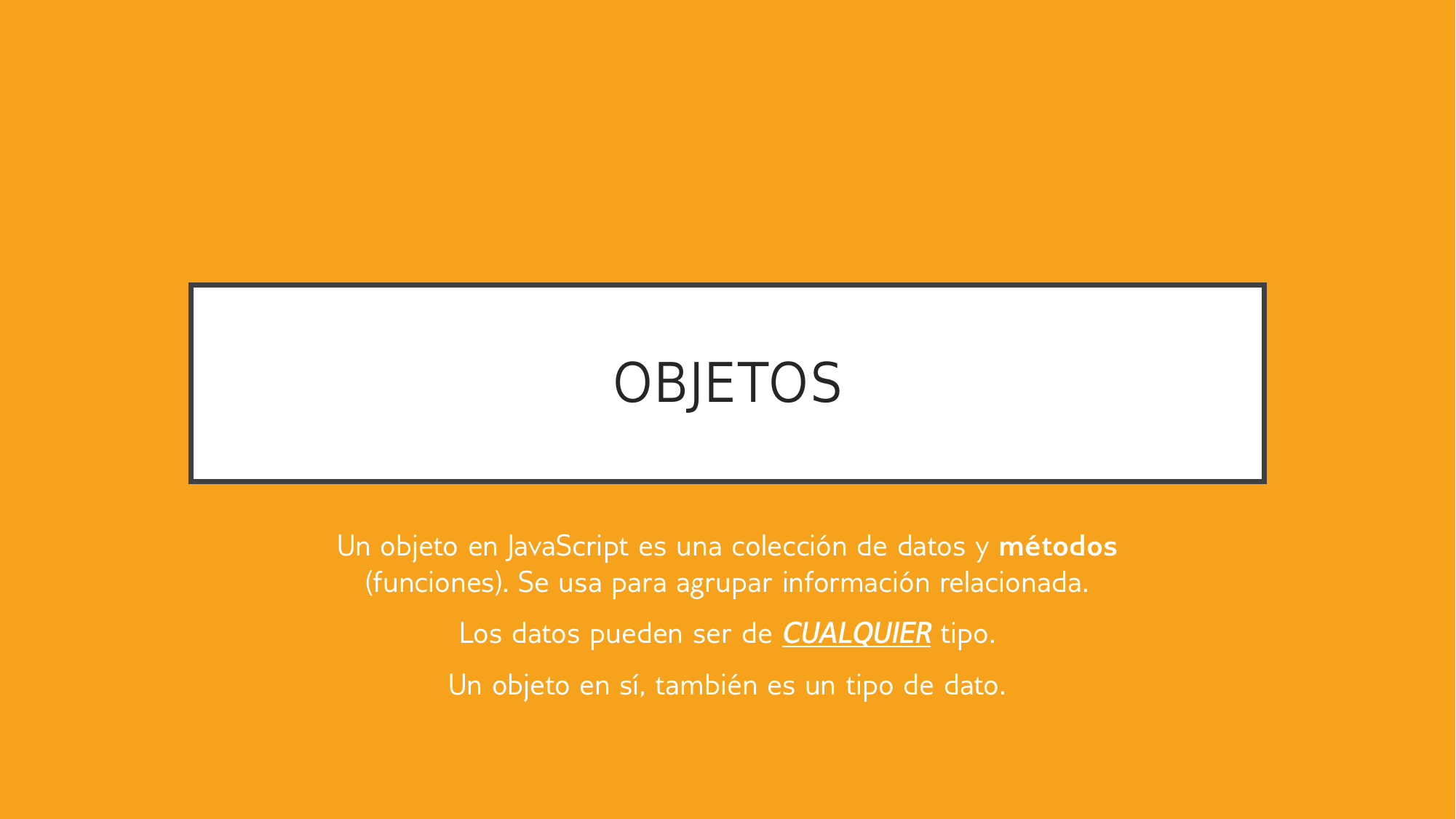

# Objetos
Un objeto en JavaScript es una colección de datos y métodos (funciones). Se usa para agrupar información relacionada.
Los datos pueden ser de CUALQUIER tipo.
Un objeto en sí, también es un tipo de dato.